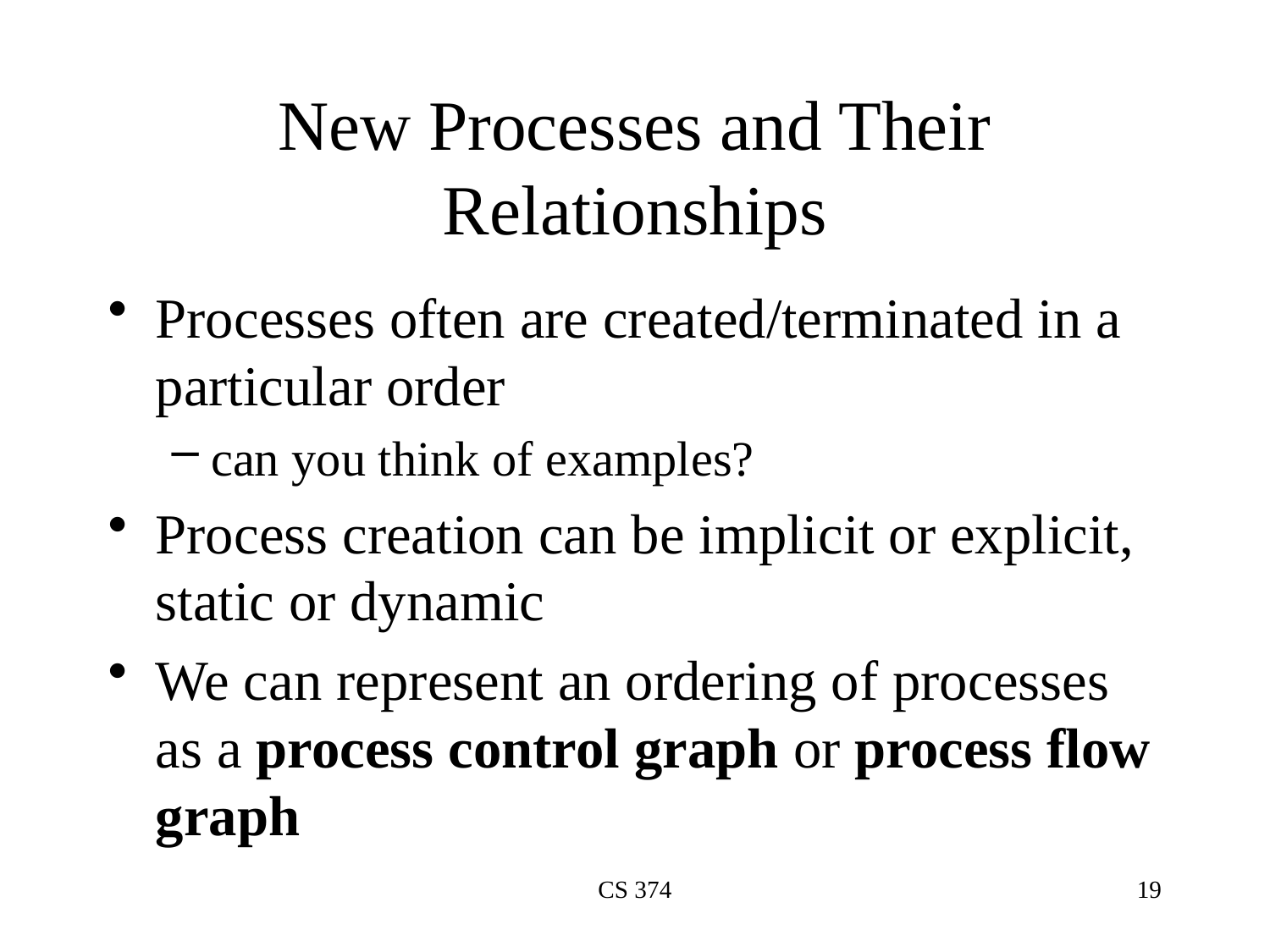

# New Processes and Their Relationships
Processes often are created/terminated in a particular order
can you think of examples?
Process creation can be implicit or explicit, static or dynamic
We can represent an ordering of processes as a process control graph or process flow graph
CS 374
19